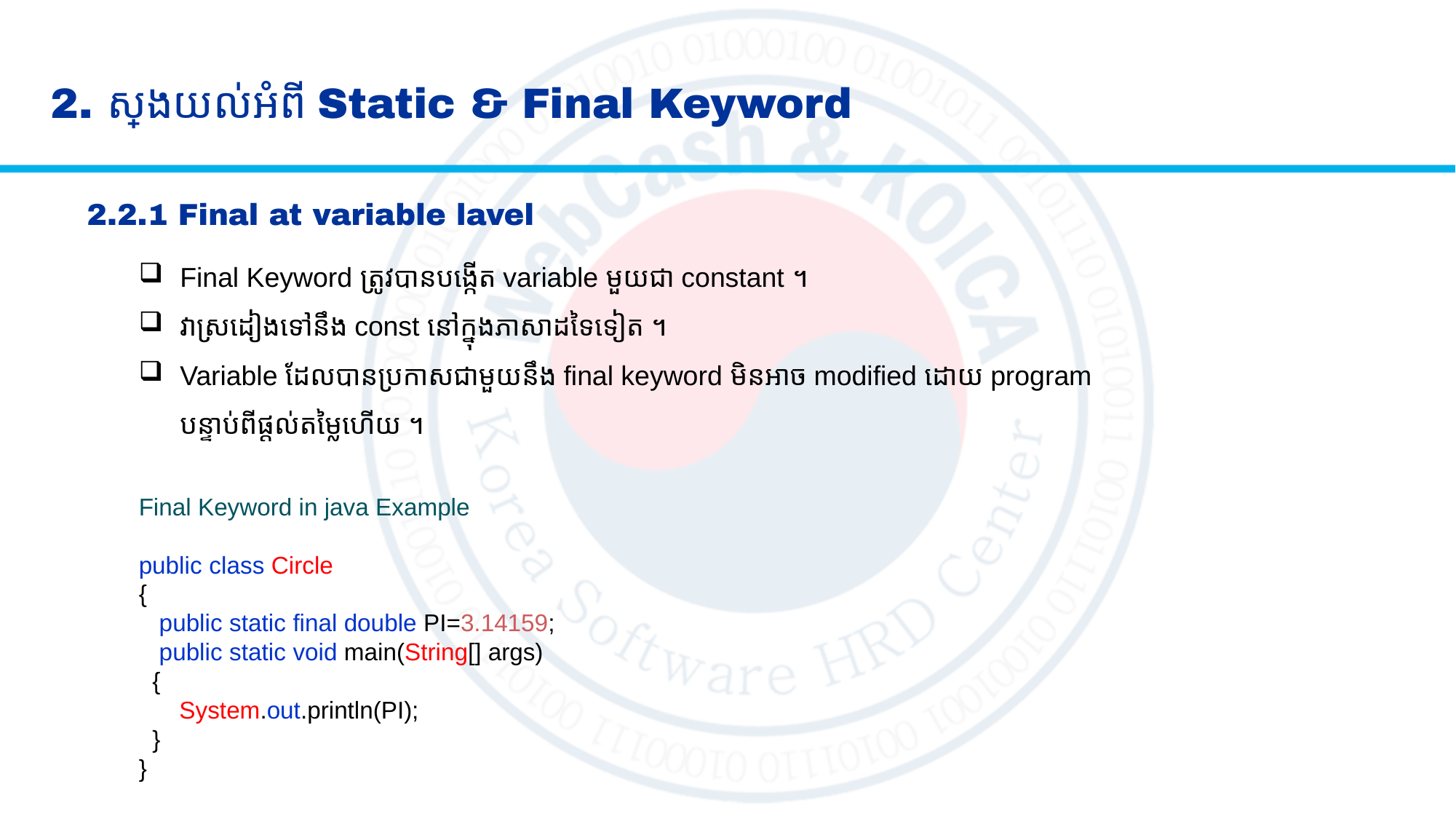

2. ស្វែងយល់អំពី Static & Final Keyword
2.2.1 Final at variable lavel
Final Keyword ត្រូវបានបង្កើត variable មួយជា constant ។
វាស្រដៀងទៅនឹង const នៅក្នុងភាសាដទៃទៀត ។
Variable ដែលបានប្រកាសជាមួយនឹង final keyword មិនអាច modified ដោយ program បន្ទាប់ពីផ្តល់តម្លៃហើយ ។
Final Keyword in java Example

public class Circle
{
   public static final double PI=3.14159;
   public static void main(String[] args)
  {
      System.out.println(PI);
​  }
}